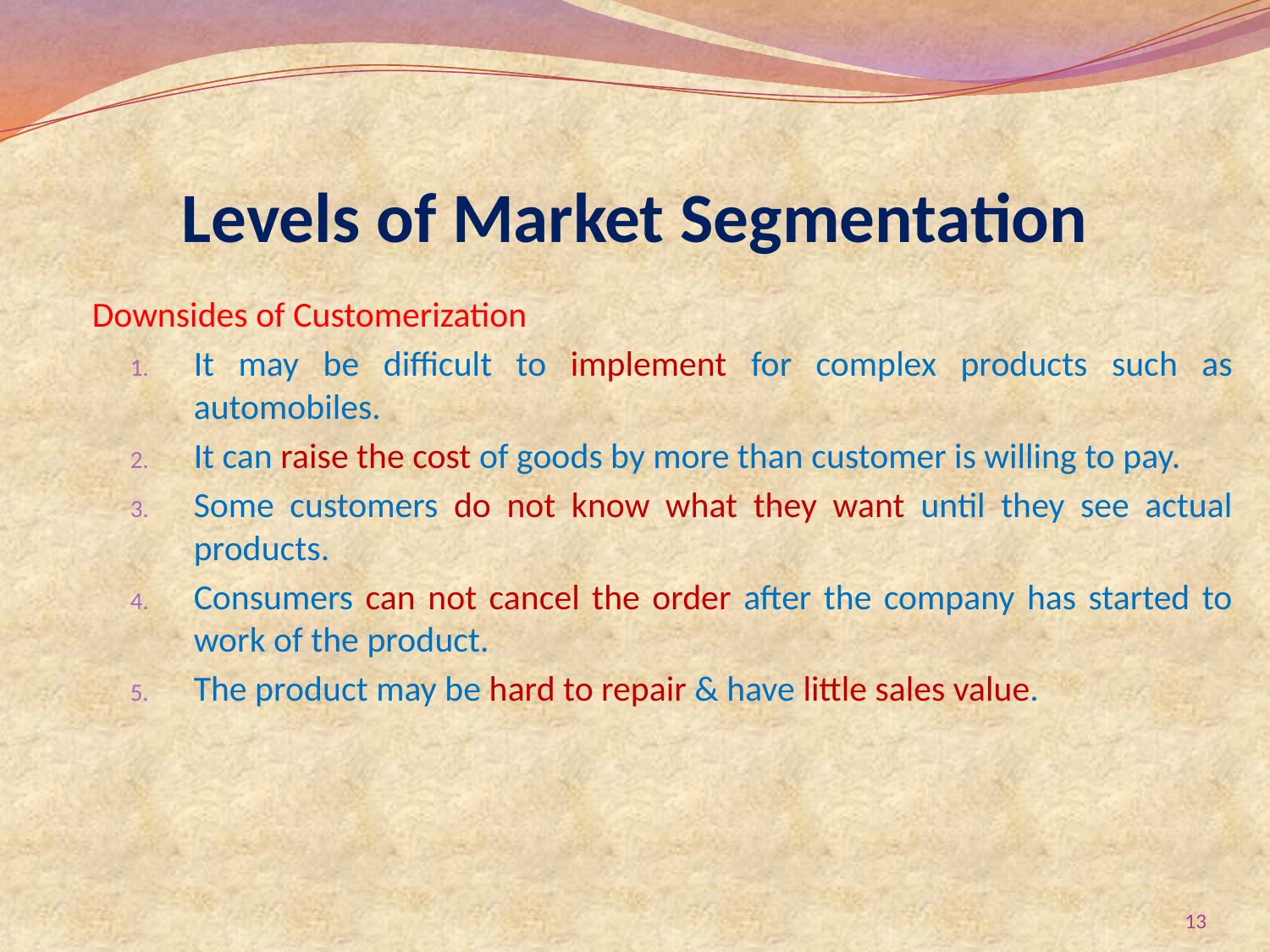

# Levels of Market Segmentation
Downsides of Customerization
It may be difficult to implement for complex products such as automobiles.
It can raise the cost of goods by more than customer is willing to pay.
Some customers do not know what they want until they see actual products.
Consumers can not cancel the order after the company has started to work of the product.
The product may be hard to repair & have little sales value.
13